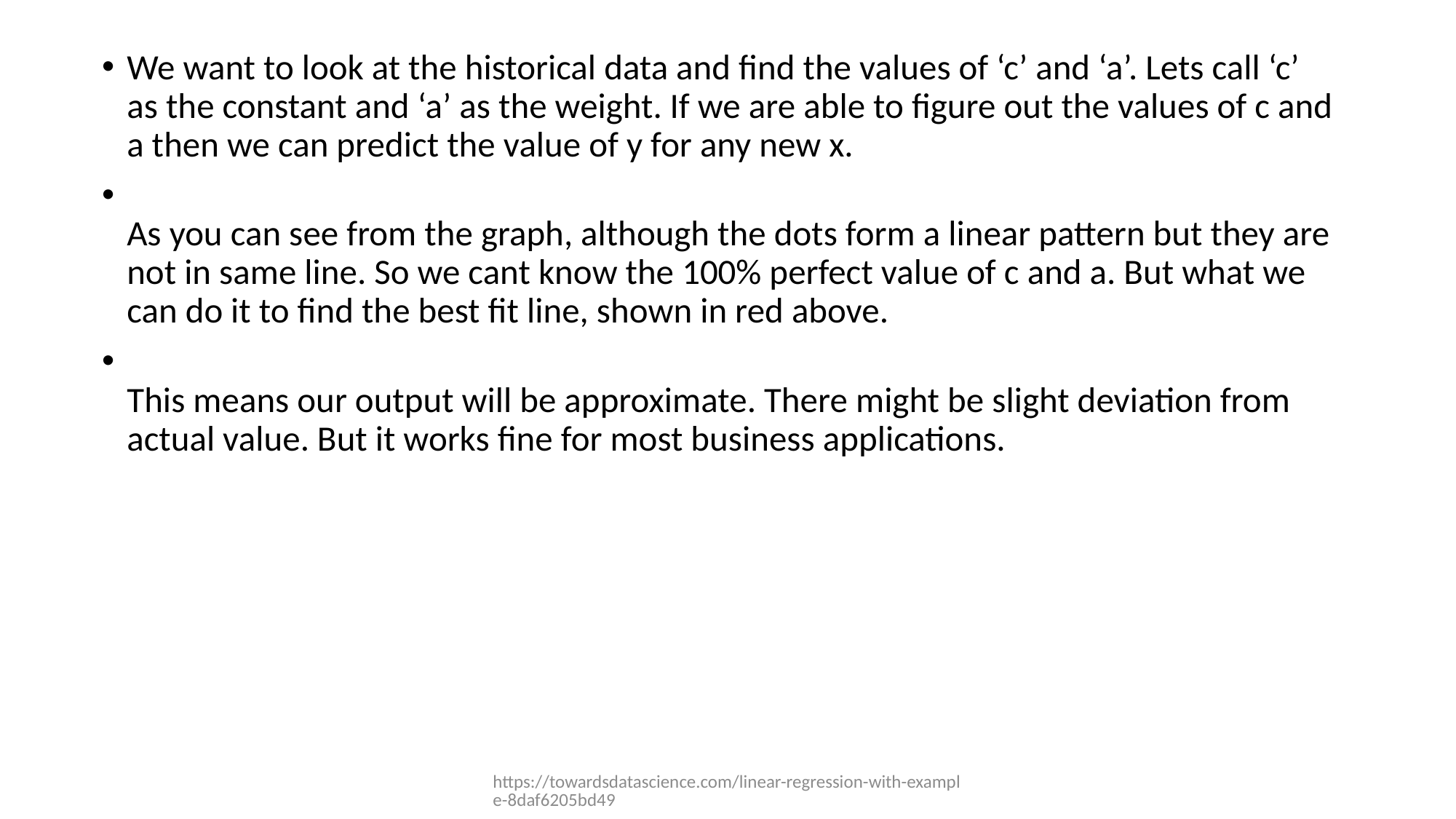

We want to look at the historical data and find the values of ‘c’ and ‘a’. Lets call ‘c’ as the constant and ‘a’ as the weight. If we are able to figure out the values of c and a then we can predict the value of y for any new x.
As you can see from the graph, although the dots form a linear pattern but they are not in same line. So we cant know the 100% perfect value of c and a. But what we can do it to find the best fit line, shown in red above.
This means our output will be approximate. There might be slight deviation from actual value. But it works fine for most business applications.

#
https://towardsdatascience.com/linear-regression-with-example-8daf6205bd49